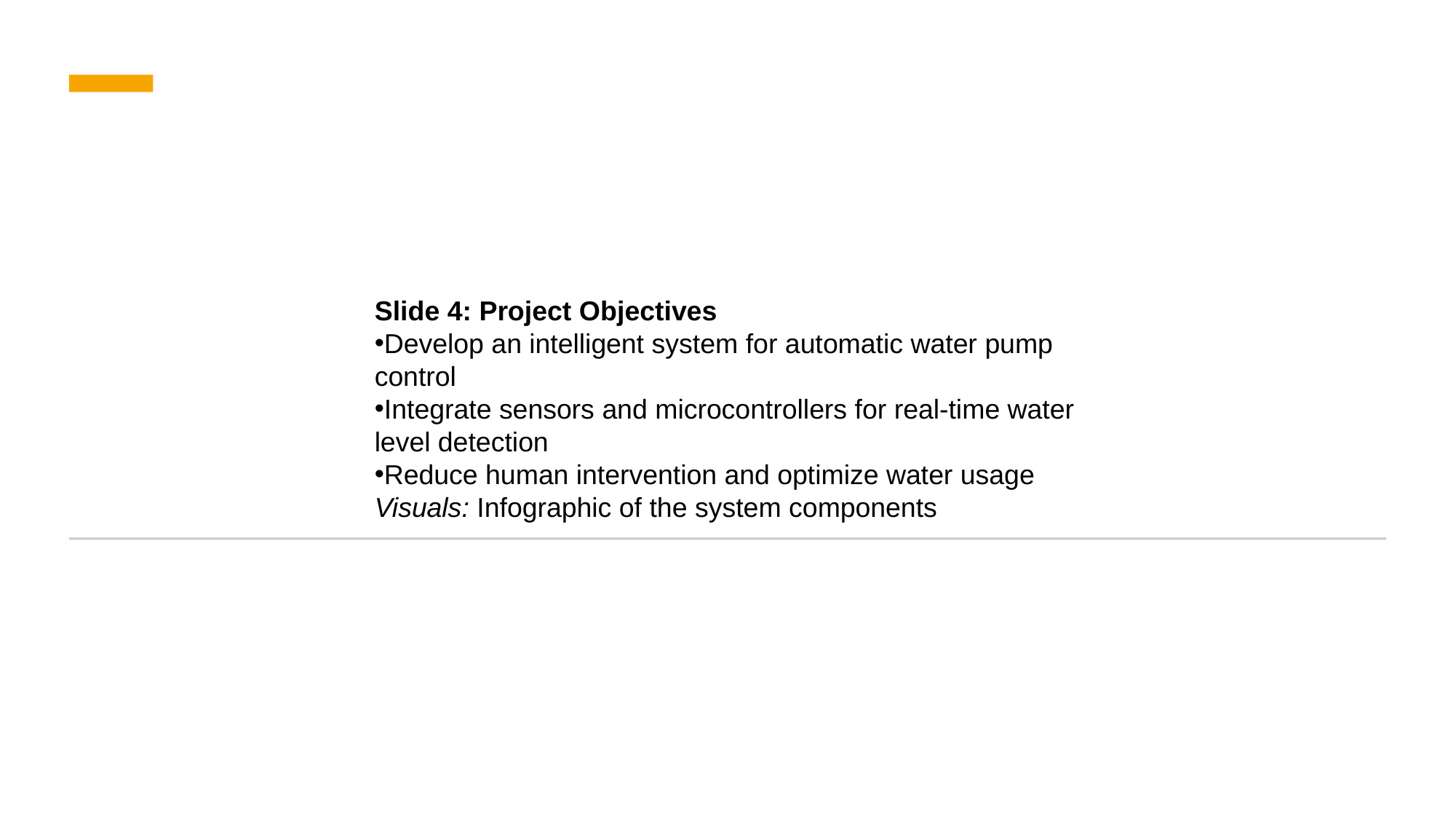

Slide 4: Project Objectives
Develop an intelligent system for automatic water pump control
Integrate sensors and microcontrollers for real-time water level detection
Reduce human intervention and optimize water usage
Visuals: Infographic of the system components